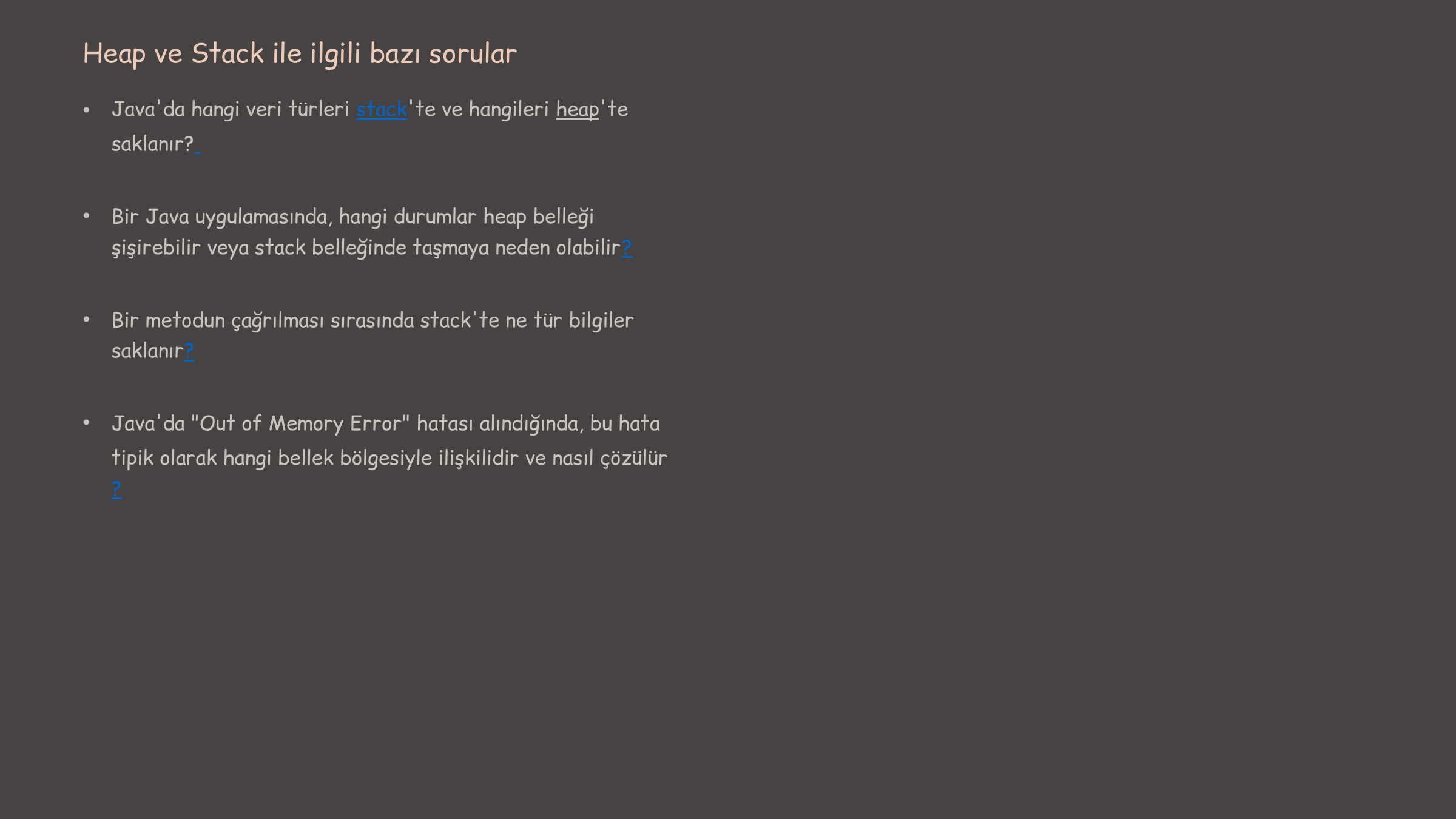

Heap ve Stack ile ilgili bazı sorular

Java'da hangi veri türleri stack'te ve hangileri heap'te saklanır?

Bir Java uygulamasında, hangi durumlar heap belleği şişirebilir veya stack belleğinde taşmaya neden olabilir?

Bir metodun çağrılması sırasında stack'te ne tür bilgiler saklanır?

Java'da "Out of Memory Error" hatası alındığında, bu hata tipik olarak hangi bellek bölgesiyle ilişkilidir ve nasıl çözülür?